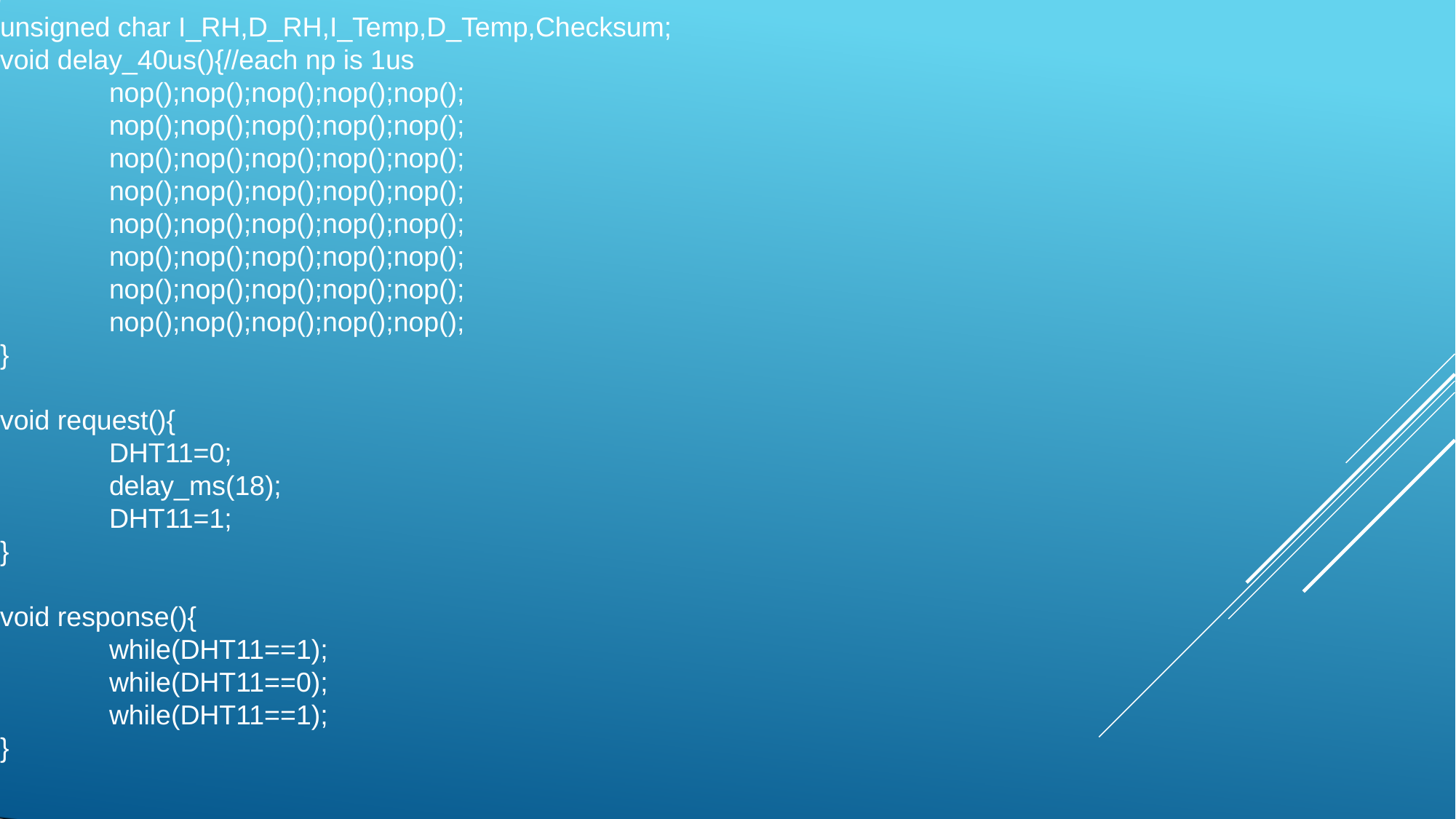

#
unsigned char I_RH,D_RH,I_Temp,D_Temp,Checksum;
void delay_40us(){//each np is 1us
	nop();nop();nop();nop();nop();
	nop();nop();nop();nop();nop();
	nop();nop();nop();nop();nop();
	nop();nop();nop();nop();nop();
	nop();nop();nop();nop();nop();
	nop();nop();nop();nop();nop();
	nop();nop();nop();nop();nop();
	nop();nop();nop();nop();nop();
}

void request(){
	DHT11=0;
	delay_ms(18);
	DHT11=1;
}

void response(){
	while(DHT11==1);
	while(DHT11==0);
	while(DHT11==1);
}